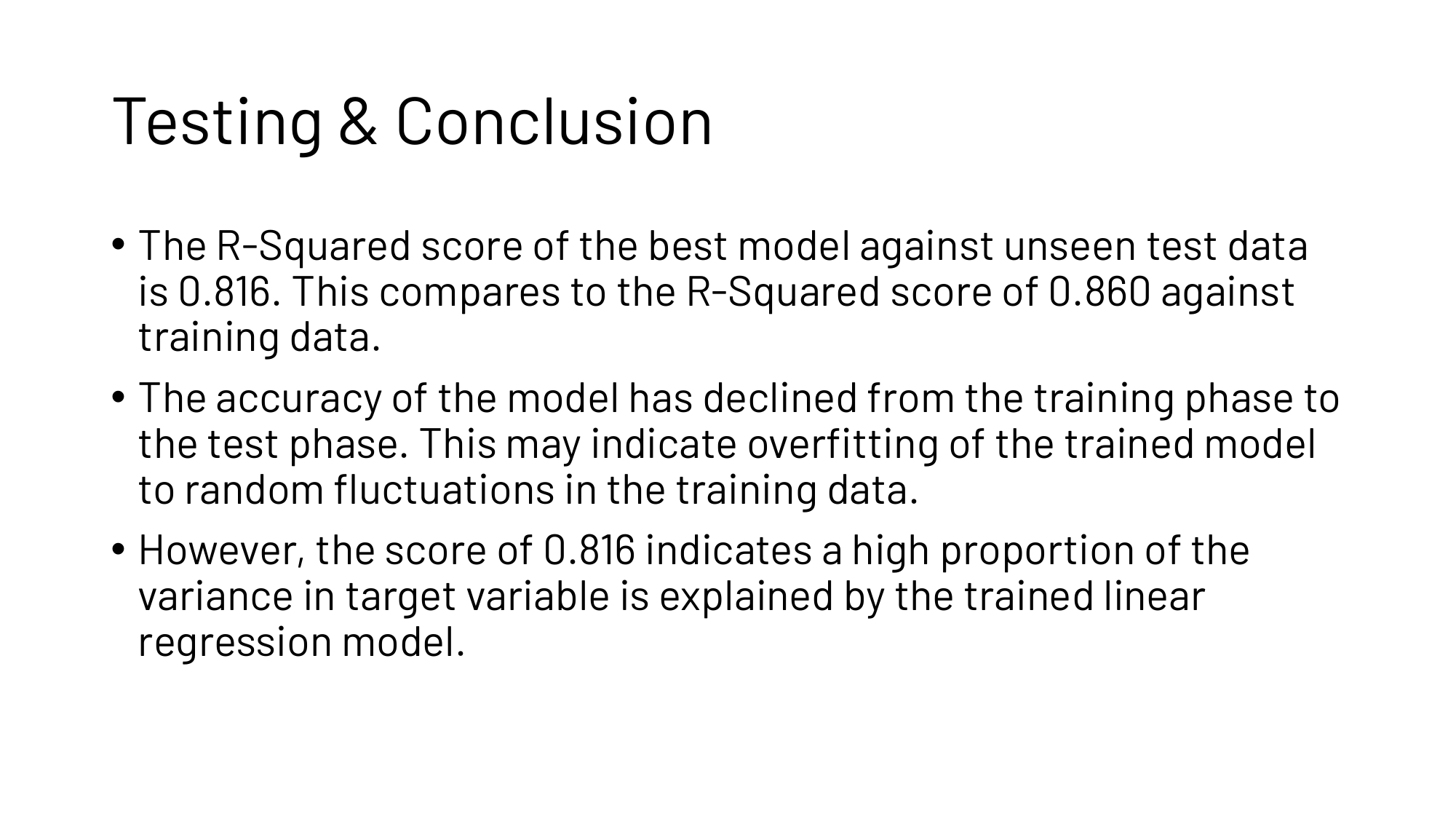

# Testing & Conclusion
The R-Squared score of the best model against unseen test data is 0.816. This compares to the R-Squared score of 0.860 against training data.
The accuracy of the model has declined from the training phase to the test phase. This may indicate overfitting of the trained model to random fluctuations in the training data.
However, the score of 0.816 indicates a high proportion of the variance in target variable is explained by the trained linear regression model.